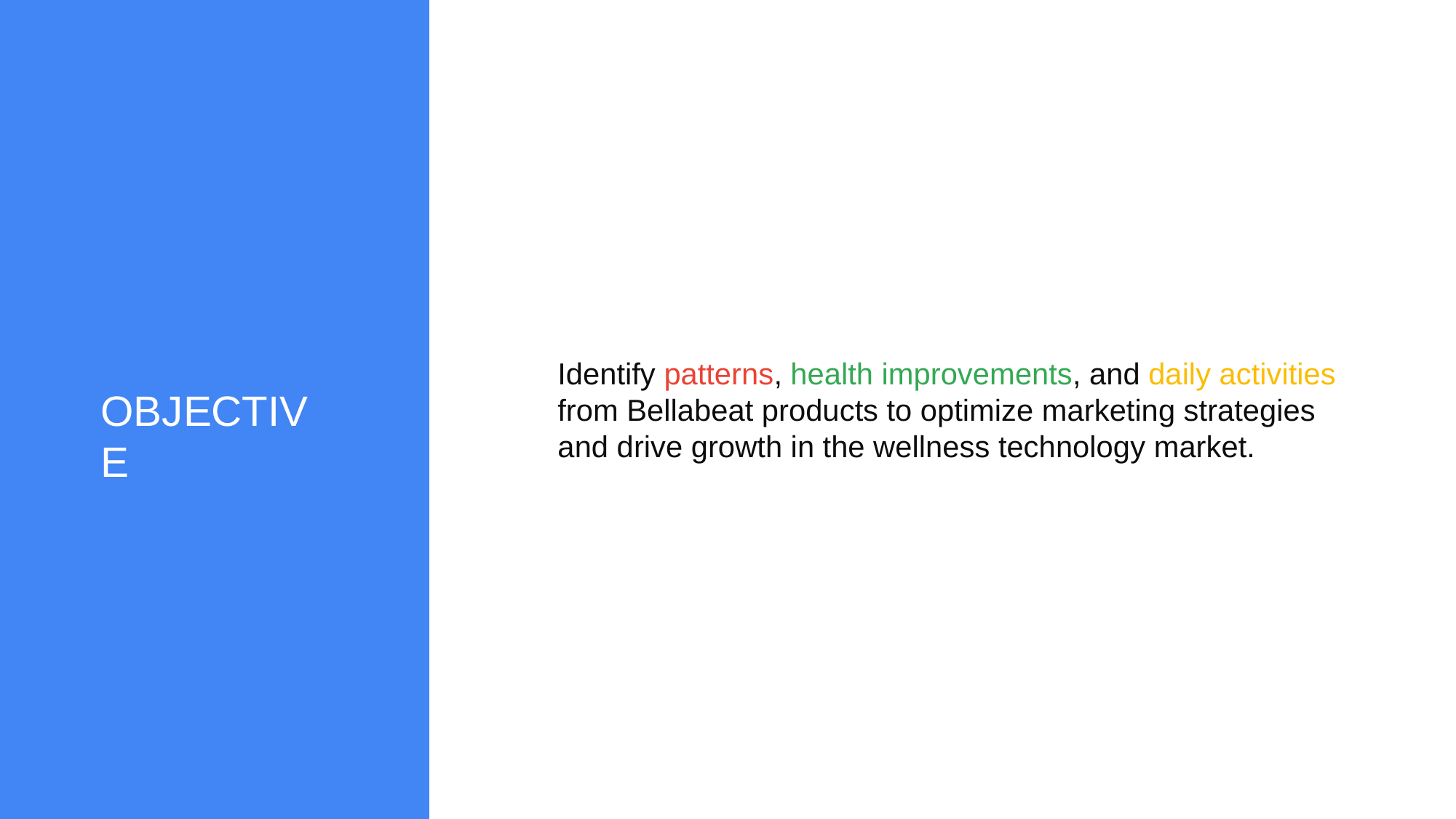

Identify patterns, health improvements, and daily activities from Bellabeat products to optimize marketing strategies and drive growth in the wellness technology market.
OBJECTIVE